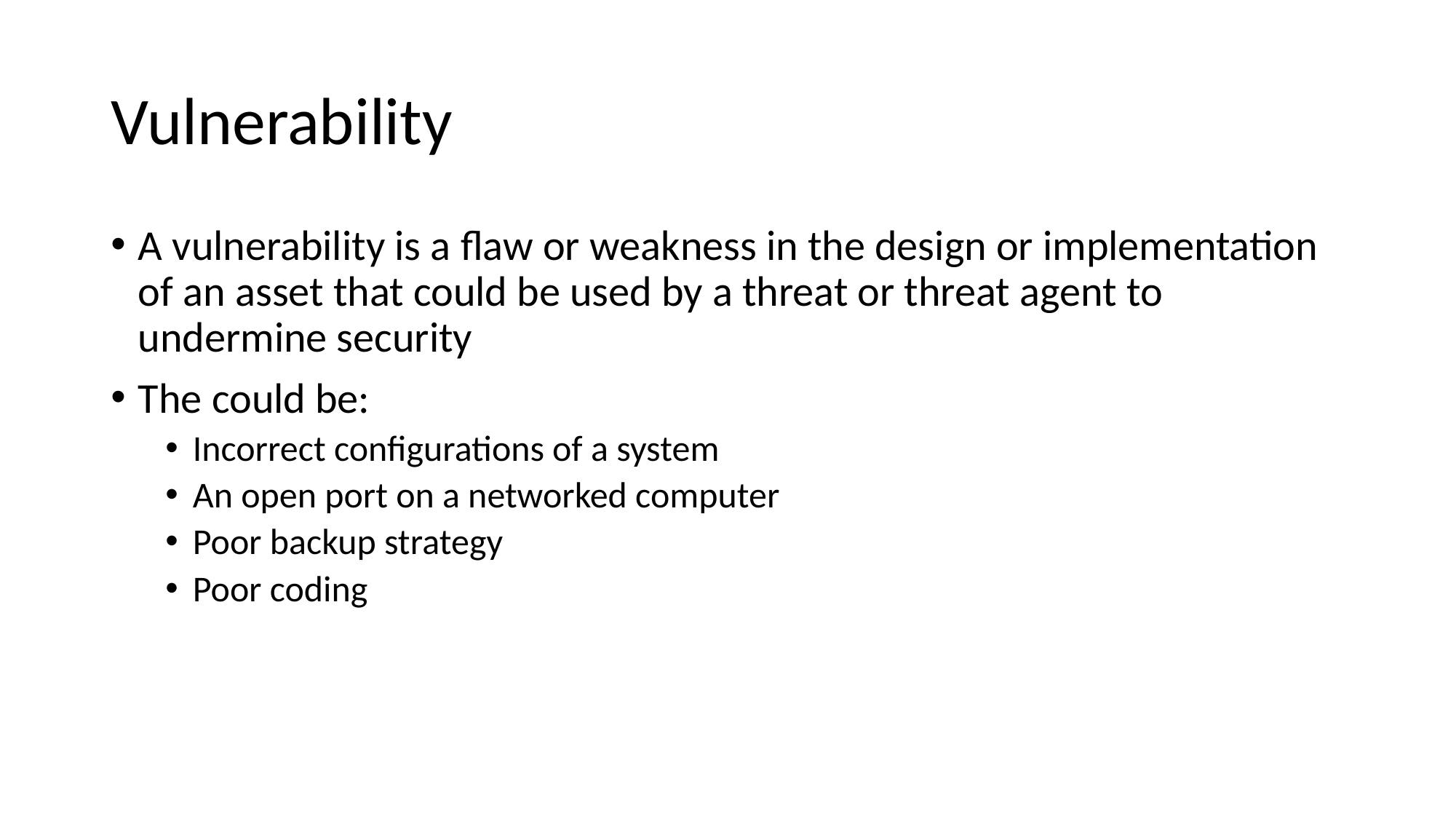

# Vulnerability
A vulnerability is a flaw or weakness in the design or implementation of an asset that could be used by a threat or threat agent to undermine security
The could be:
Incorrect configurations of a system
An open port on a networked computer
Poor backup strategy
Poor coding